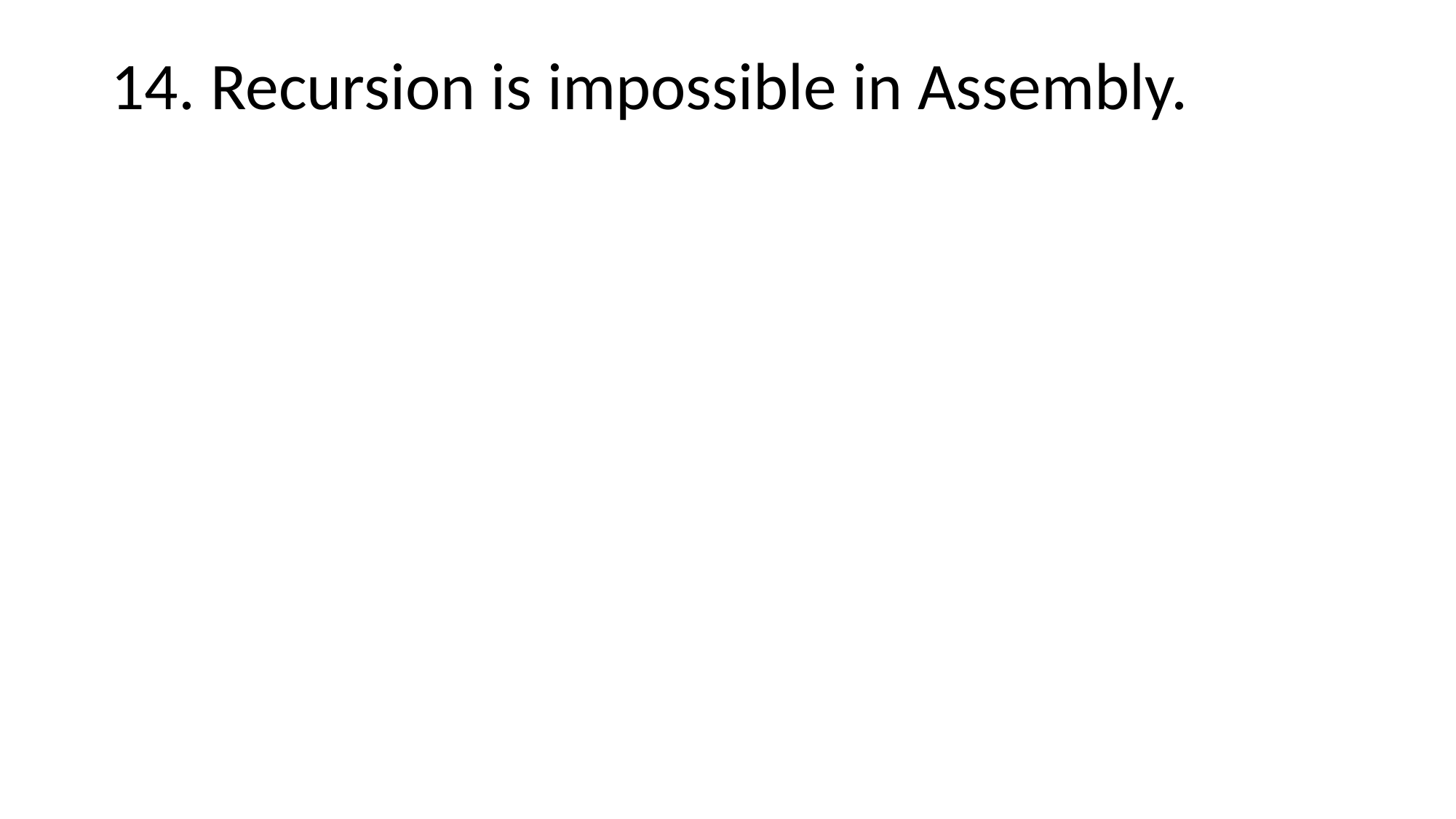

# 14. Recursion is impossible in Assembly.